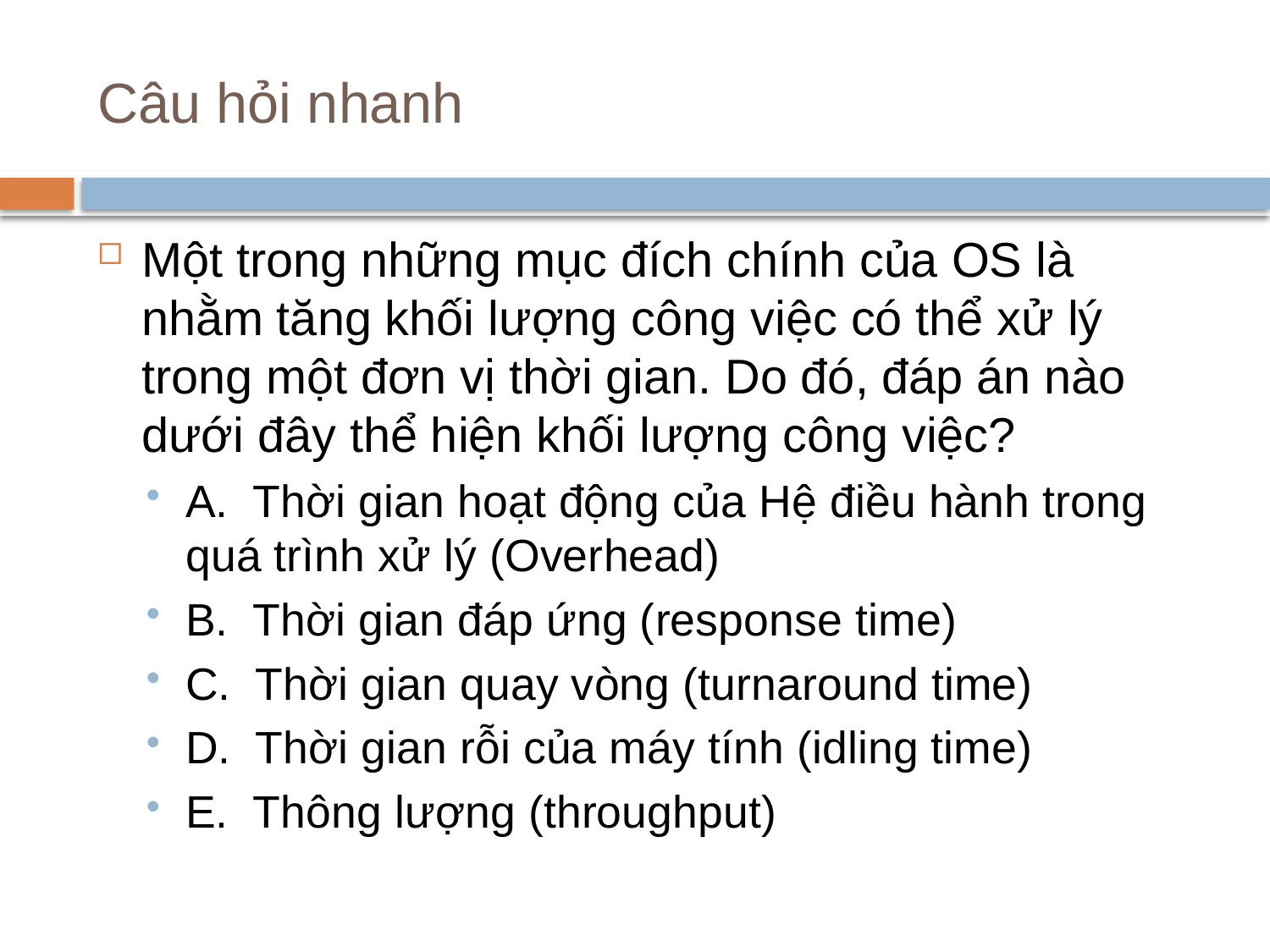

# Câu hỏi nhanh
Một trong những mục đích chính của OS là nhằm tăng khối lượng công việc có thể xử lý trong một đơn vị thời gian. Do đó, đáp án nào dưới đây thể hiện khối lượng công việc?
A.  Thời gian hoạt động của Hệ điều hành trong quá trình xử lý (Overhead)
B.  Thời gian đáp ứng (response time)
C.  Thời gian quay vòng (turnaround time)
D.  Thời gian rỗi của máy tính (idling time)
E.  Thông lượng (throughput)